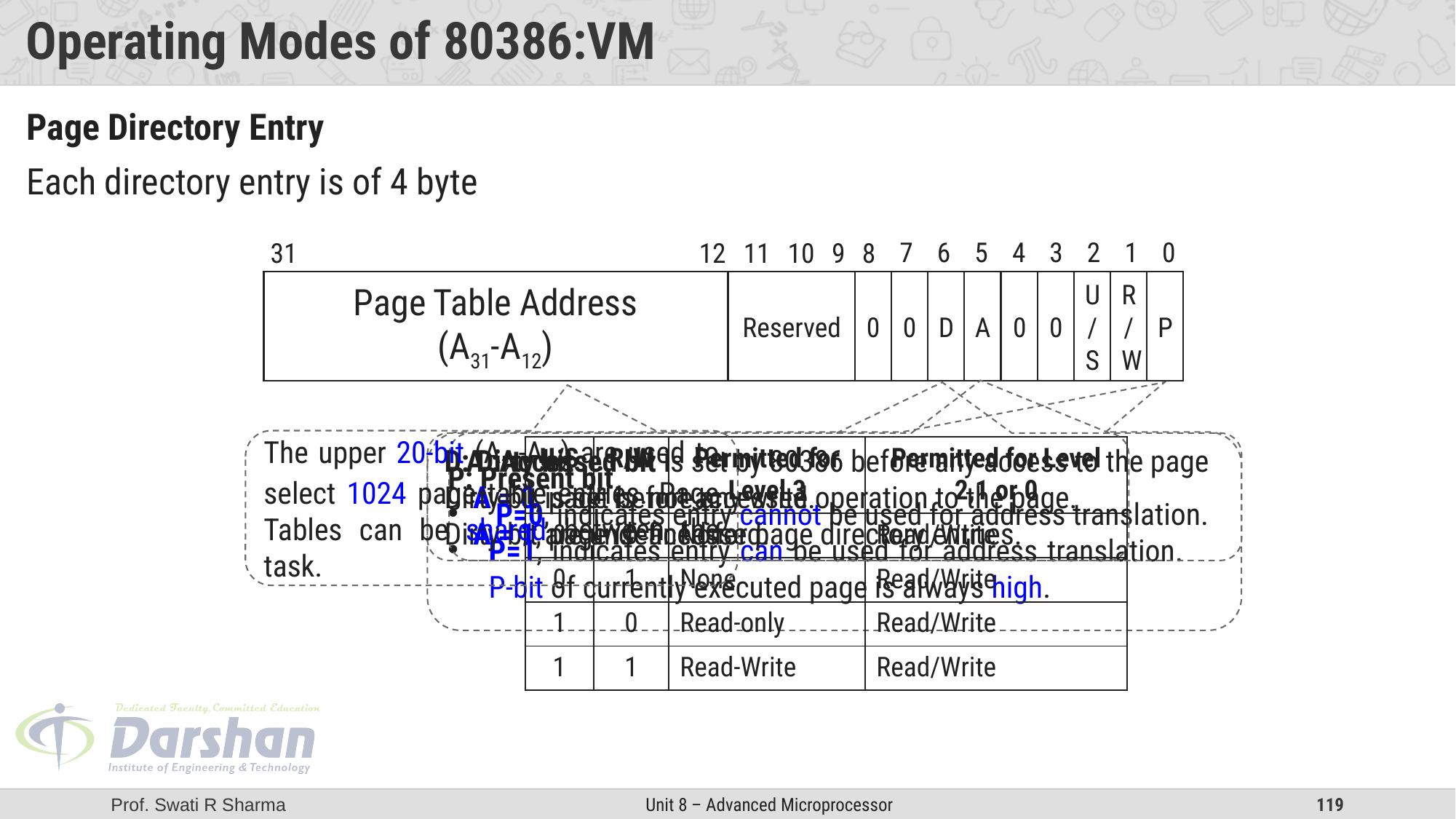

# Operating Modes of 80386:VM
Page Directory Entry
Each directory entry is of 4 byte

7
6
5
4
3
2
1
0
31
12
11
10
9
8
Page Table Address
(A31-A12)
Reserved
0
0
D
A
0
0
U/S
R/W
P
The upper 20-bit (A31-A21) are used to select 1024 page table entries. Page Tables can be shared between the task.
P: Present bit
 P=0, indicates entry cannot be used for address translation.
P=1, indicates entry can be used for address translation.     P-bit of currently executed page is always high.
D: Dirty bit
Dirty bit is set before any write operation to the page.
Dirty bit are undefined for page directory entries.
A :Accessed bit is set by 80386 before any access to the page
 A = 0, page is  not accessed.
 A = 1, page is  accessed.
| U/S | R/W | Permitted for Level 3 | Permitted for Level 2,1 or 0 |
| --- | --- | --- | --- |
| 0 | 0 | None | Read/Write |
| 0 | 1 | None | Read/Write |
| 1 | 0 | Read-only | Read/Write |
| 1 | 1 | Read-Write | Read/Write |